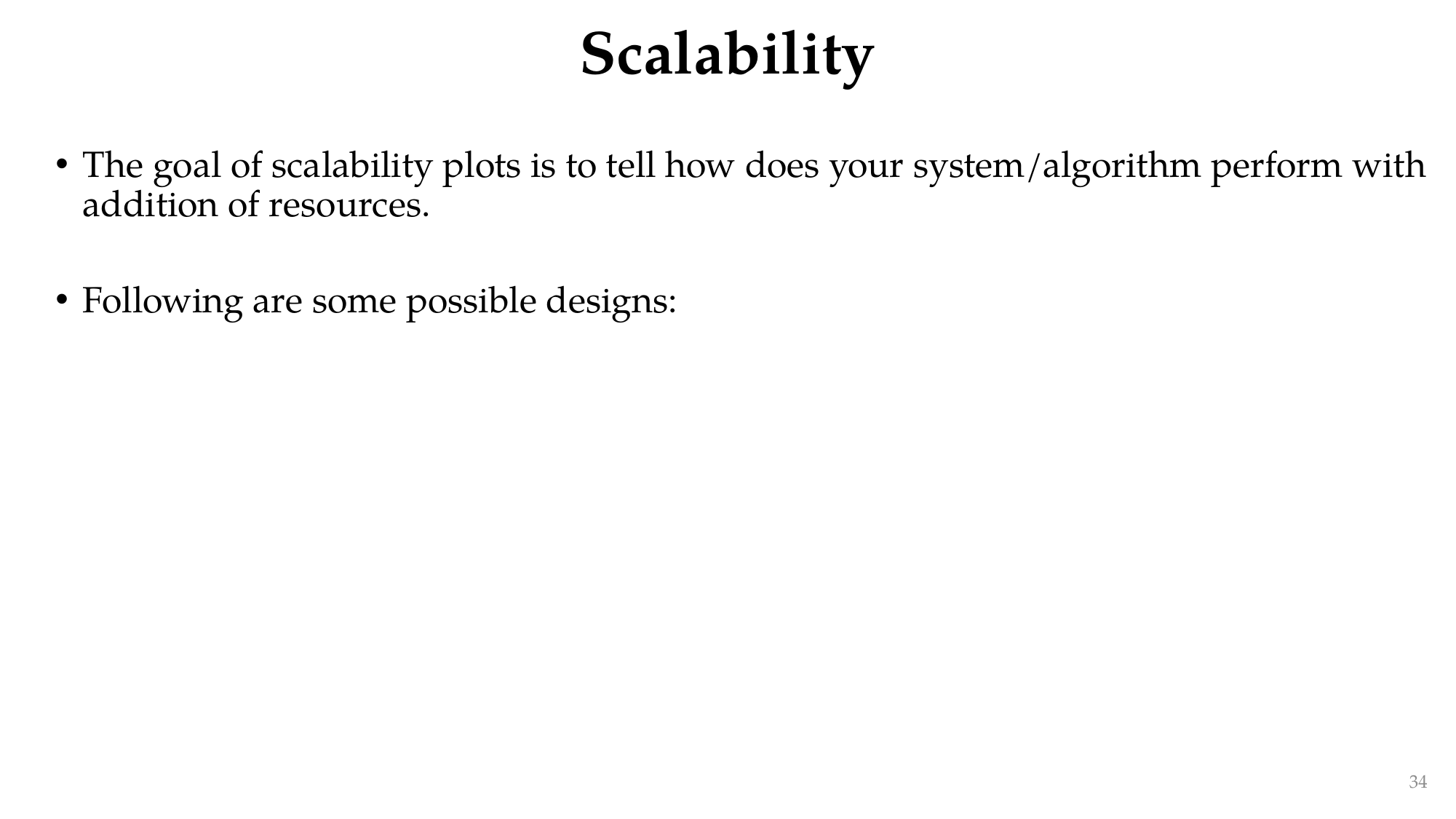

# Scalability
The goal of scalability plots is to tell how does your system/algorithm perform with addition of resources.

Following are some possible designs:

34